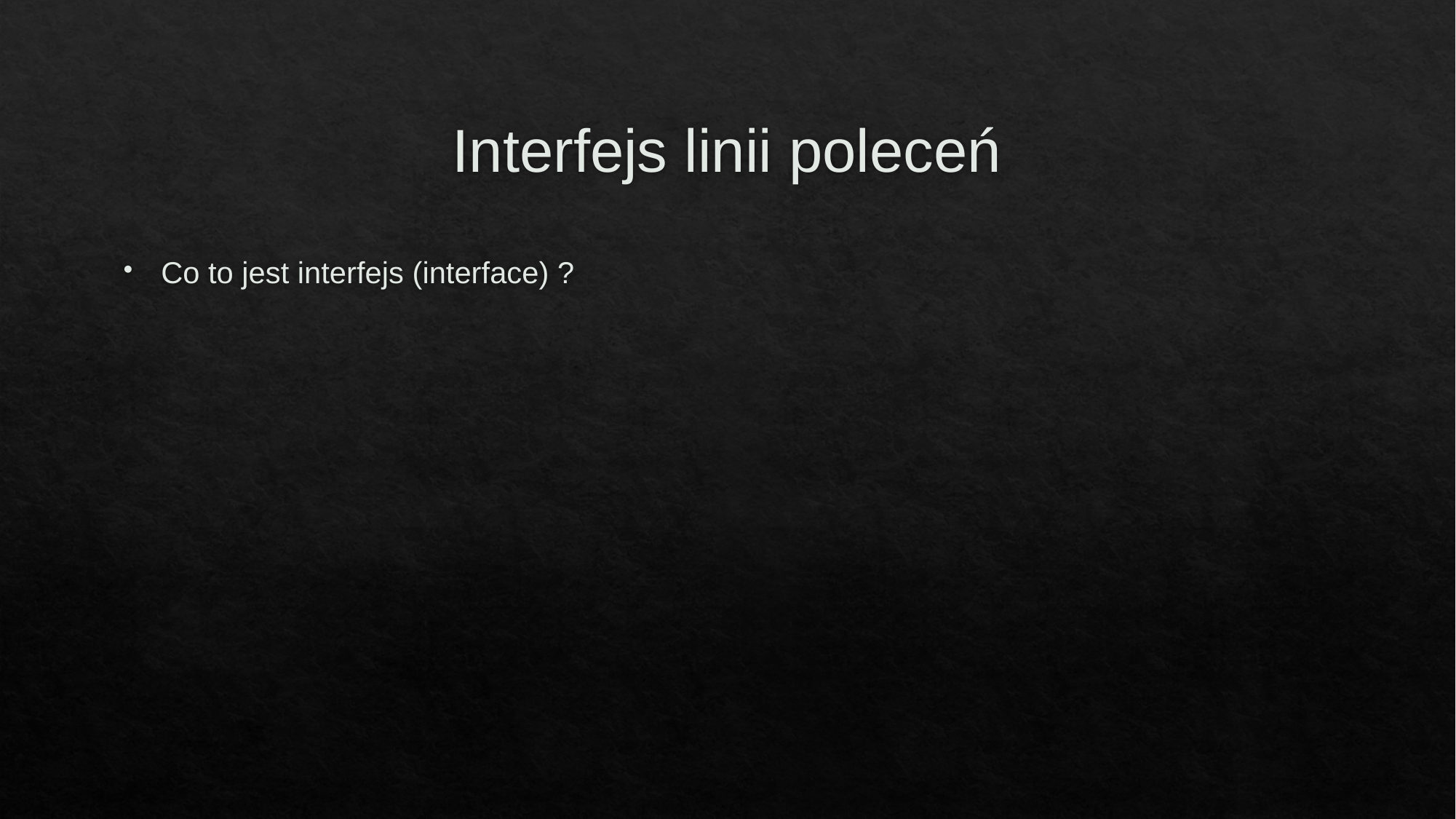

# Interfejs linii poleceń
Co to jest interfejs (interface) ?